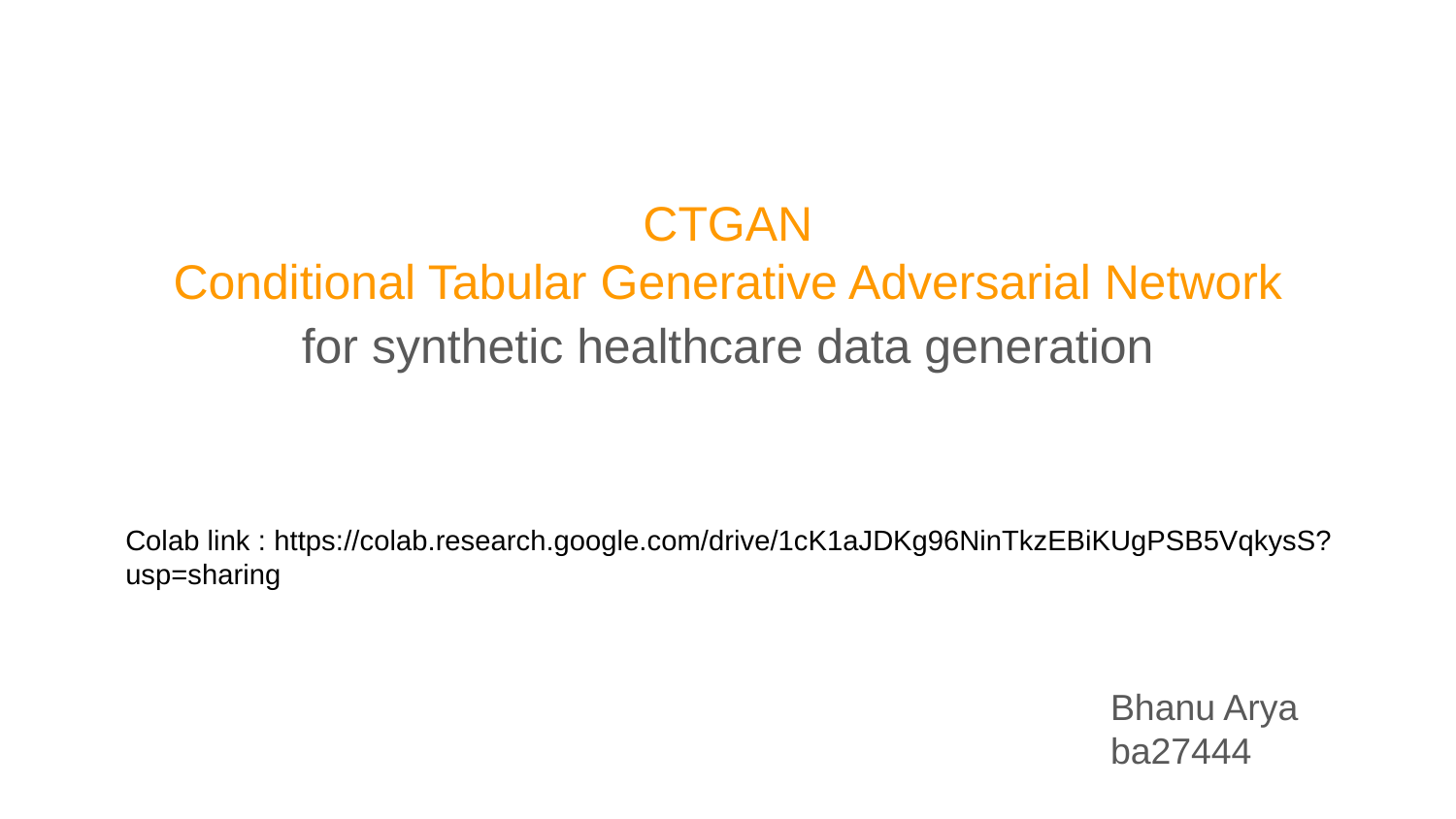

# CTGAN
Conditional Tabular Generative Adversarial Network
for synthetic healthcare data generation
Colab link : https://colab.research.google.com/drive/1cK1aJDKg96NinTkzEBiKUgPSB5VqkysS?usp=sharing
Bhanu Arya
ba27444